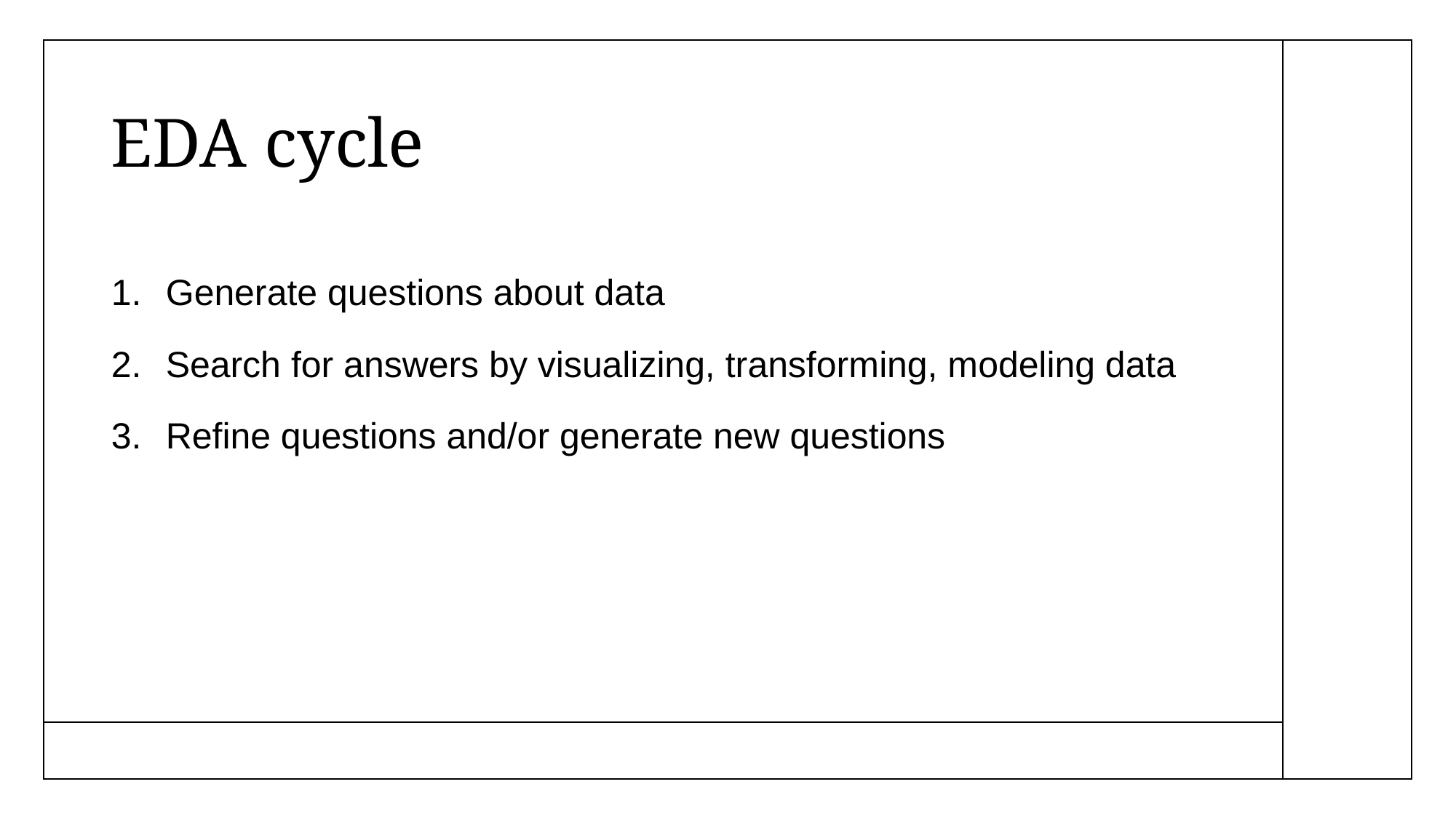

# EDA cycle
Generate questions about data
Search for answers by visualizing, transforming, modeling data
Refine questions and/or generate new questions